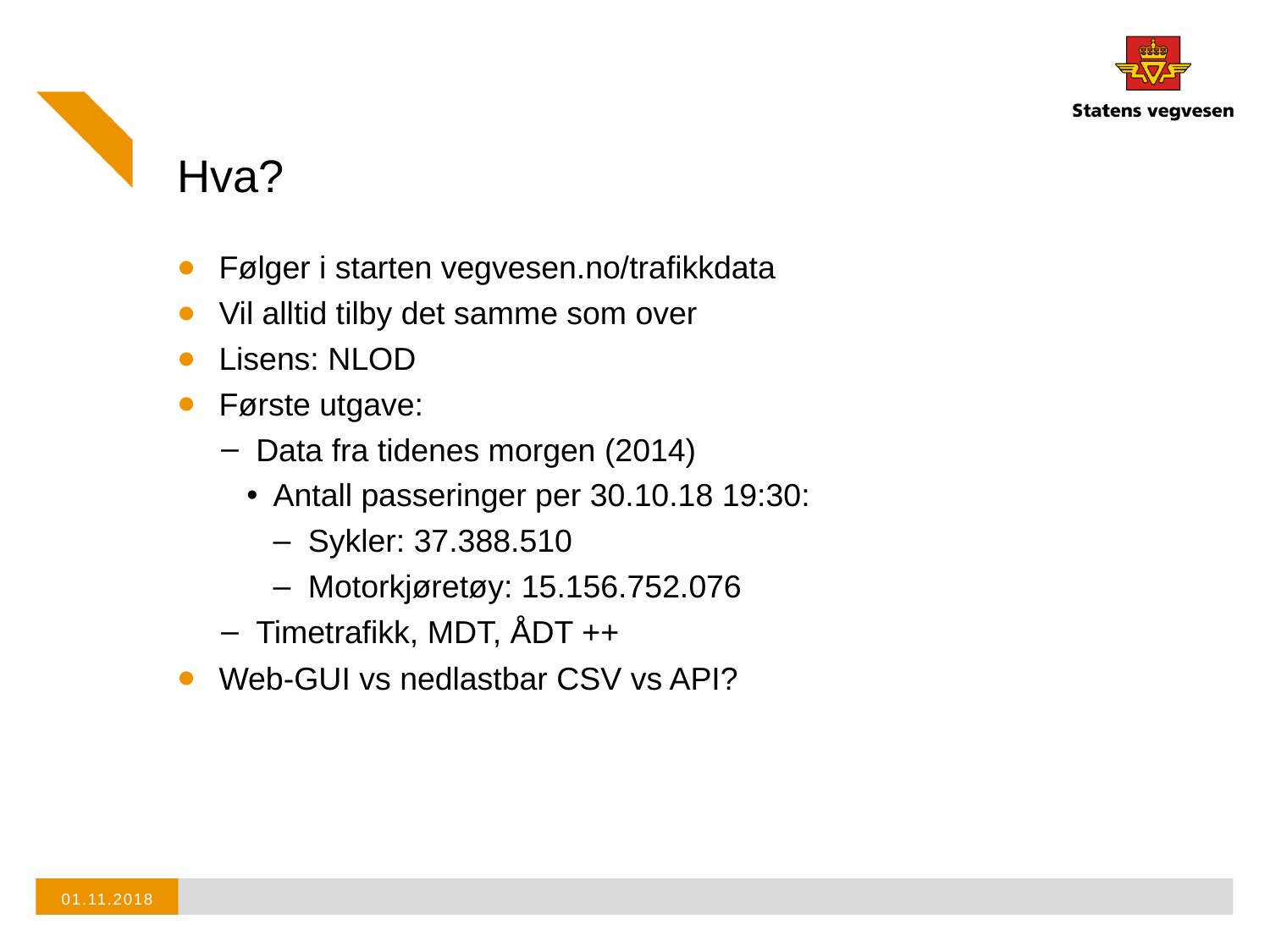

# Hva?
Følger i starten vegvesen.no/trafikkdata
Vil alltid tilby det samme som over
Lisens: NLOD
Første utgave:
Data fra tidenes morgen (2014)
Antall passeringer per 30.10.18 19:30:
Sykler: 37.388.510
Motorkjøretøy: 15.156.752.076
Timetrafikk, MDT, ÅDT ++
Web-GUI vs nedlastbar CSV vs API?
01.11.2018